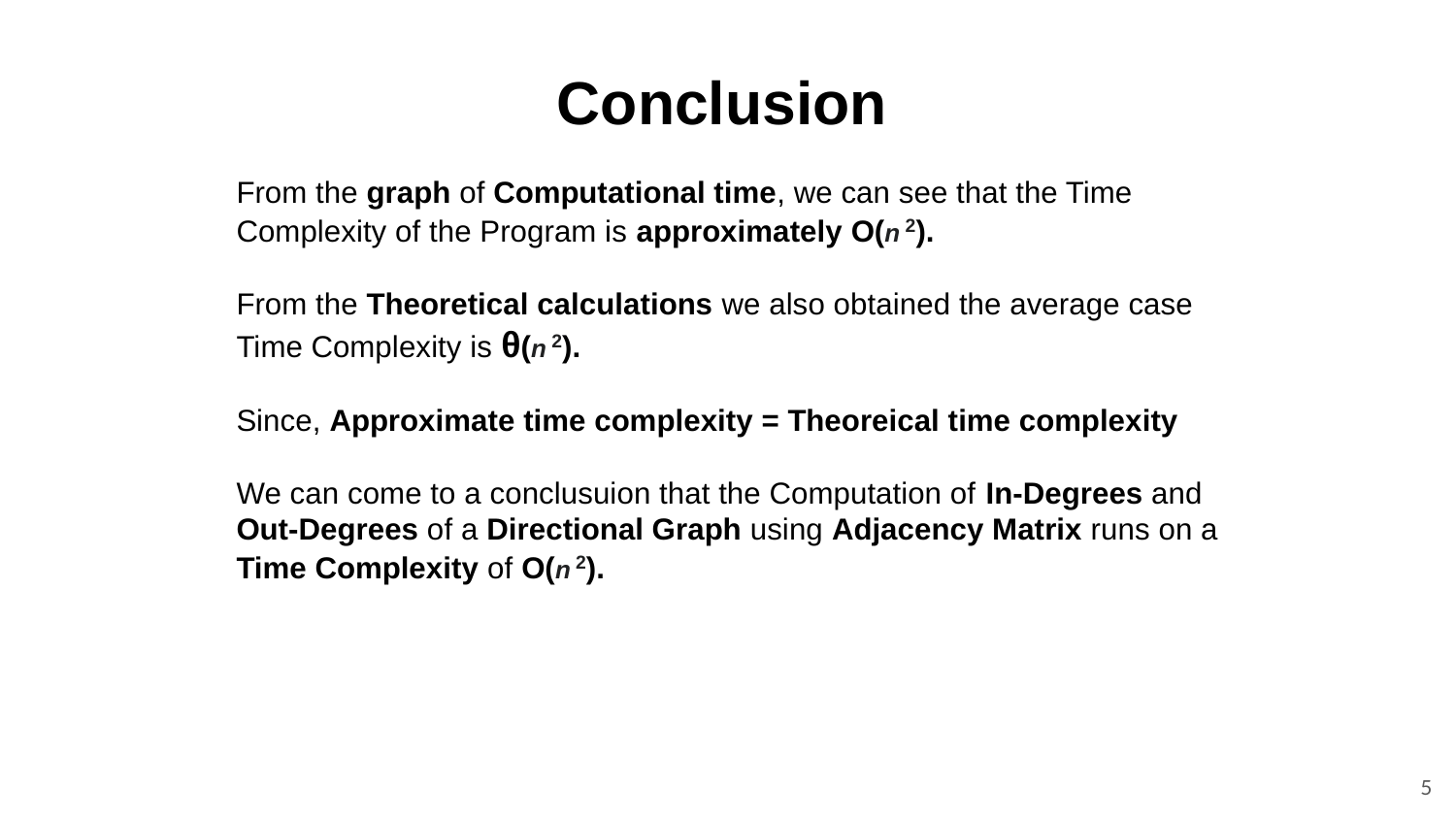

Conclusion
From the graph of Computational time, we can see that the Time Complexity of the Program is approximately O(n 2).

From the Theoretical calculations we also obtained the average case Time Complexity is θ(n 2).

Since, Approximate time complexity = Theoreical time complexity

We can come to a conclusuion that the Computation of In-Degrees and Out-Degrees of a Directional Graph using Adjacency Matrix runs on a Time Complexity of O(n 2).
5